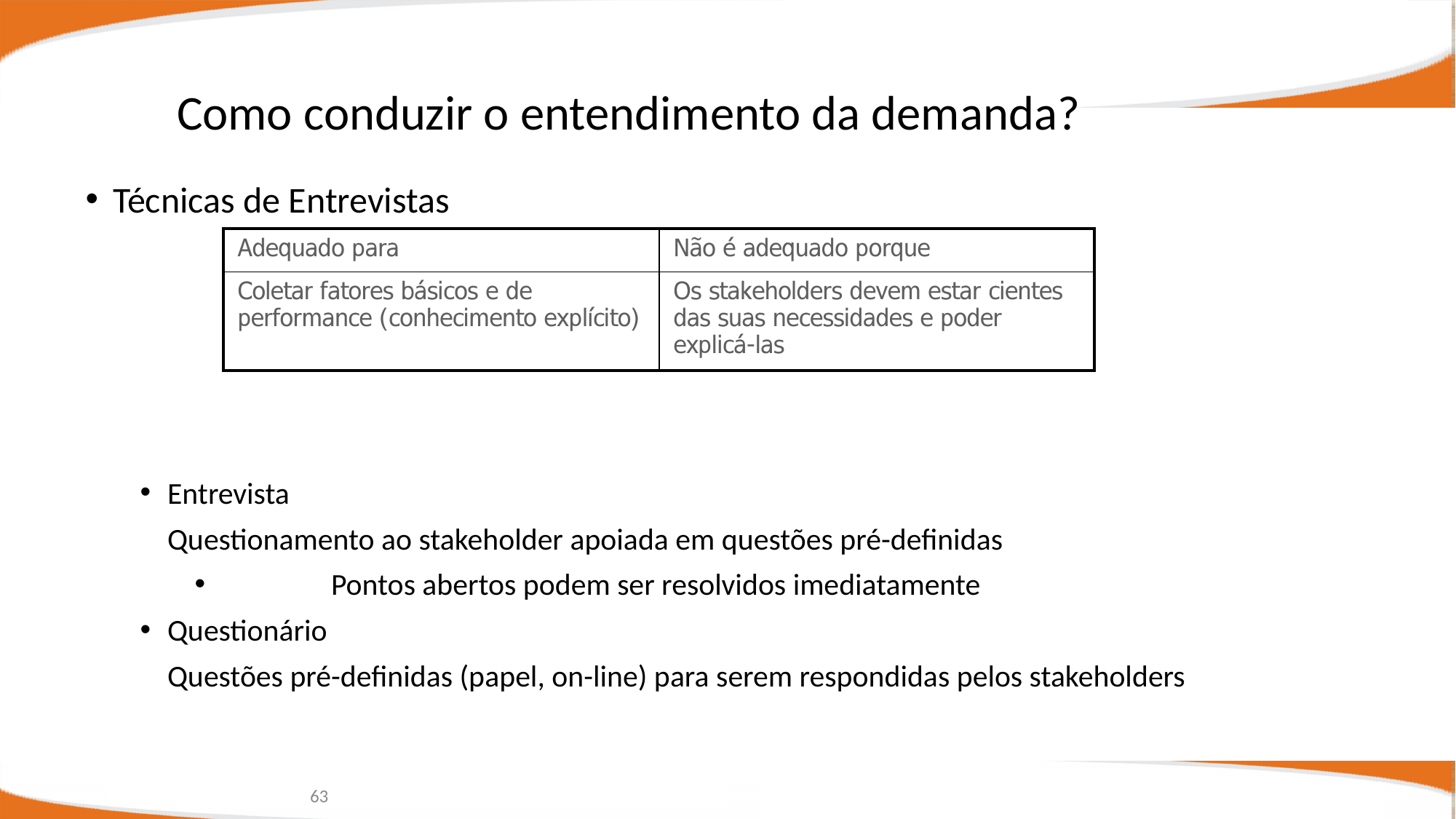

# Como conduzir o entendimento da demanda?
Técnicas de Entrevistas

Entrevista
	Questionamento ao stakeholder apoiada em questões pré-definidas
	Pontos abertos podem ser resolvidos imediatamente
Questionário
	Questões pré-definidas (papel, on-line) para serem respondidas pelos stakeholders
| Adequado para | Não é adequado porque |
| --- | --- |
| Coletar fatores básicos e de performance (conhecimento explícito) | Os stakeholders devem estar cientes das suas necessidades e poder explicá-las |
63